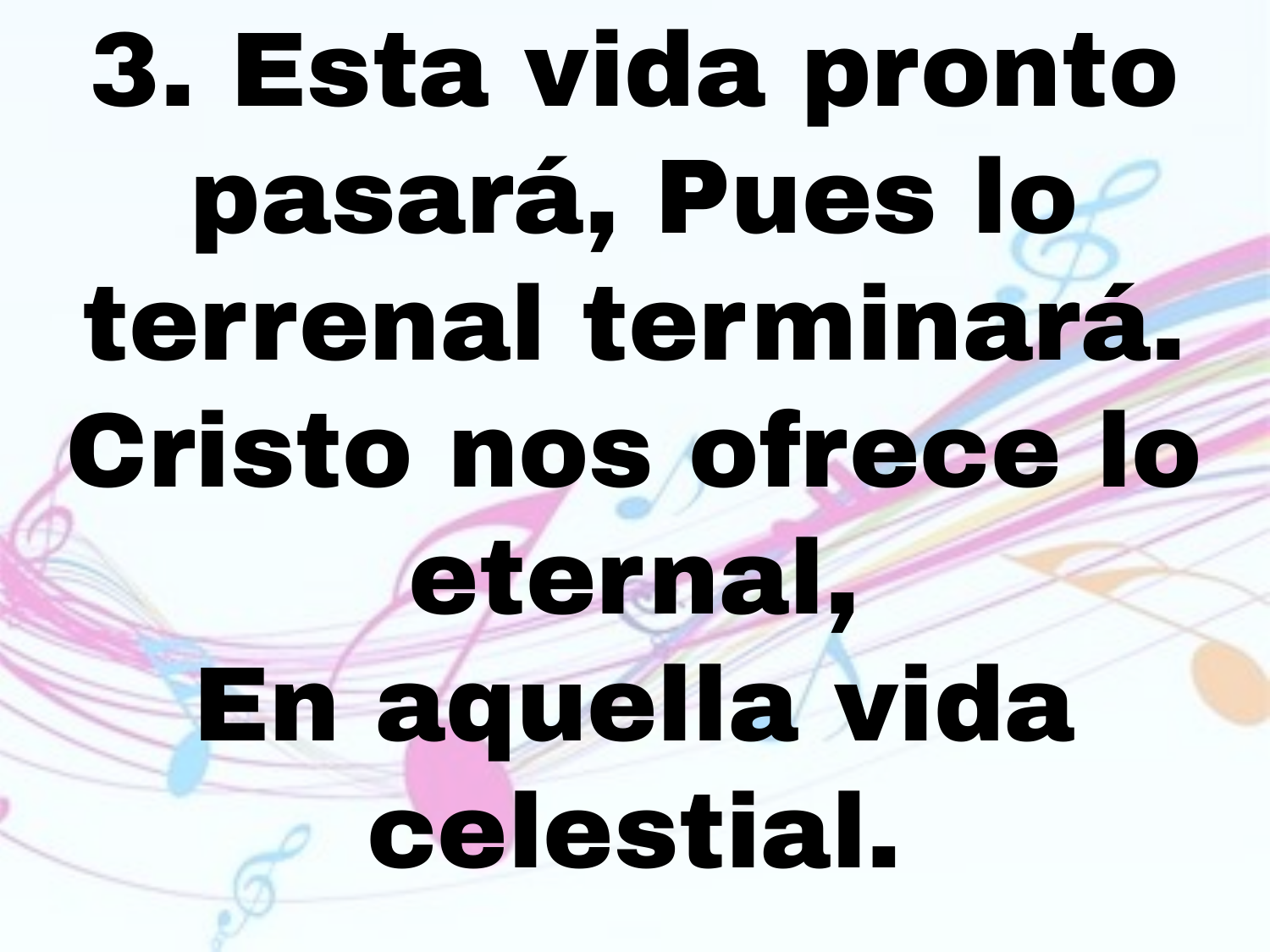

3. Esta vida pronto pasará, Pues lo terrenal terminará.
Cristo nos ofrece lo eternal,
En aquella vida celestial.